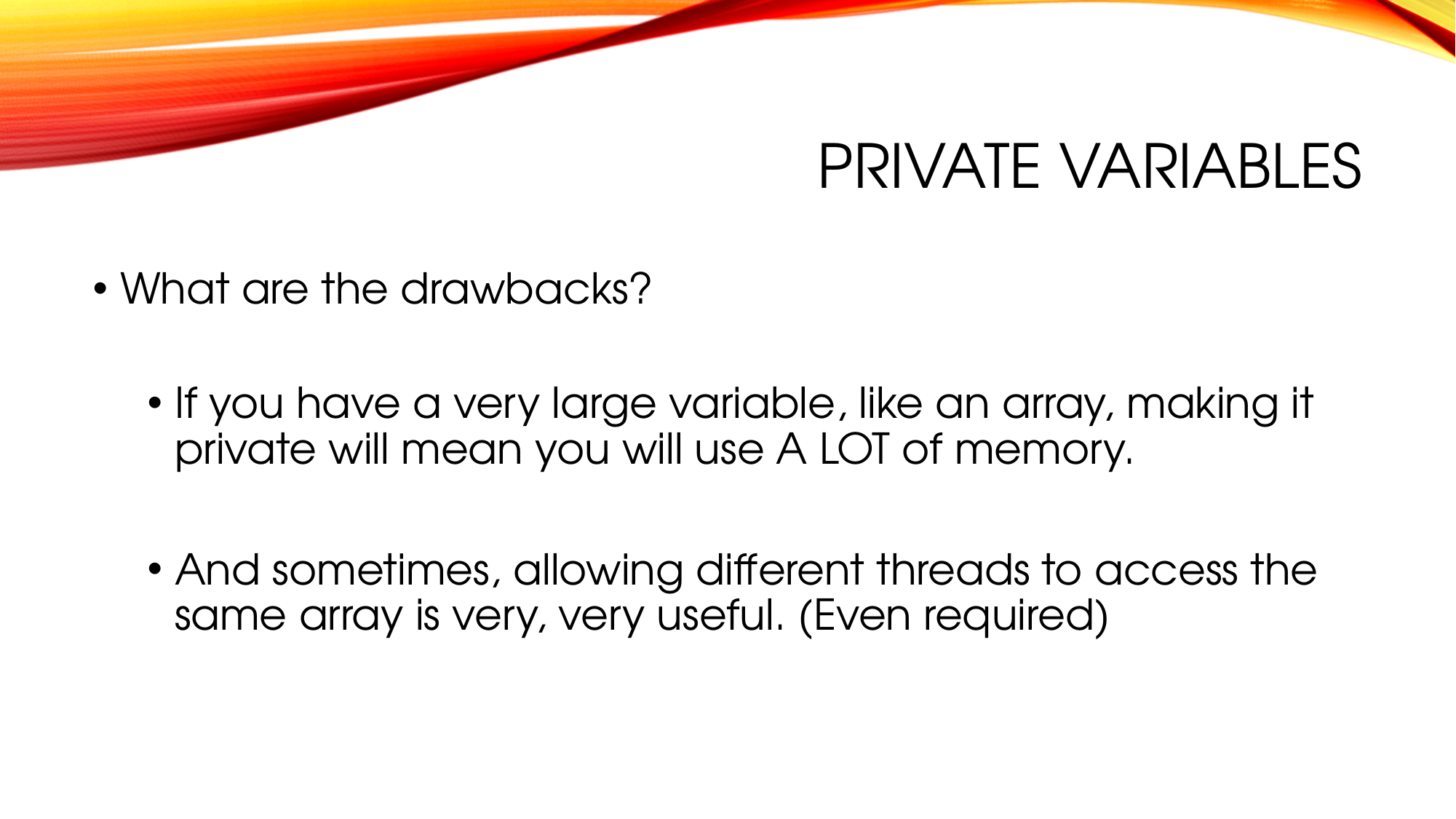

# Private Variables
What are the drawbacks?

If you have a very large variable, like an array, making it private will mean you will use A LOT of memory.

And sometimes, allowing different threads to access the same array is very, very useful. (Even required)